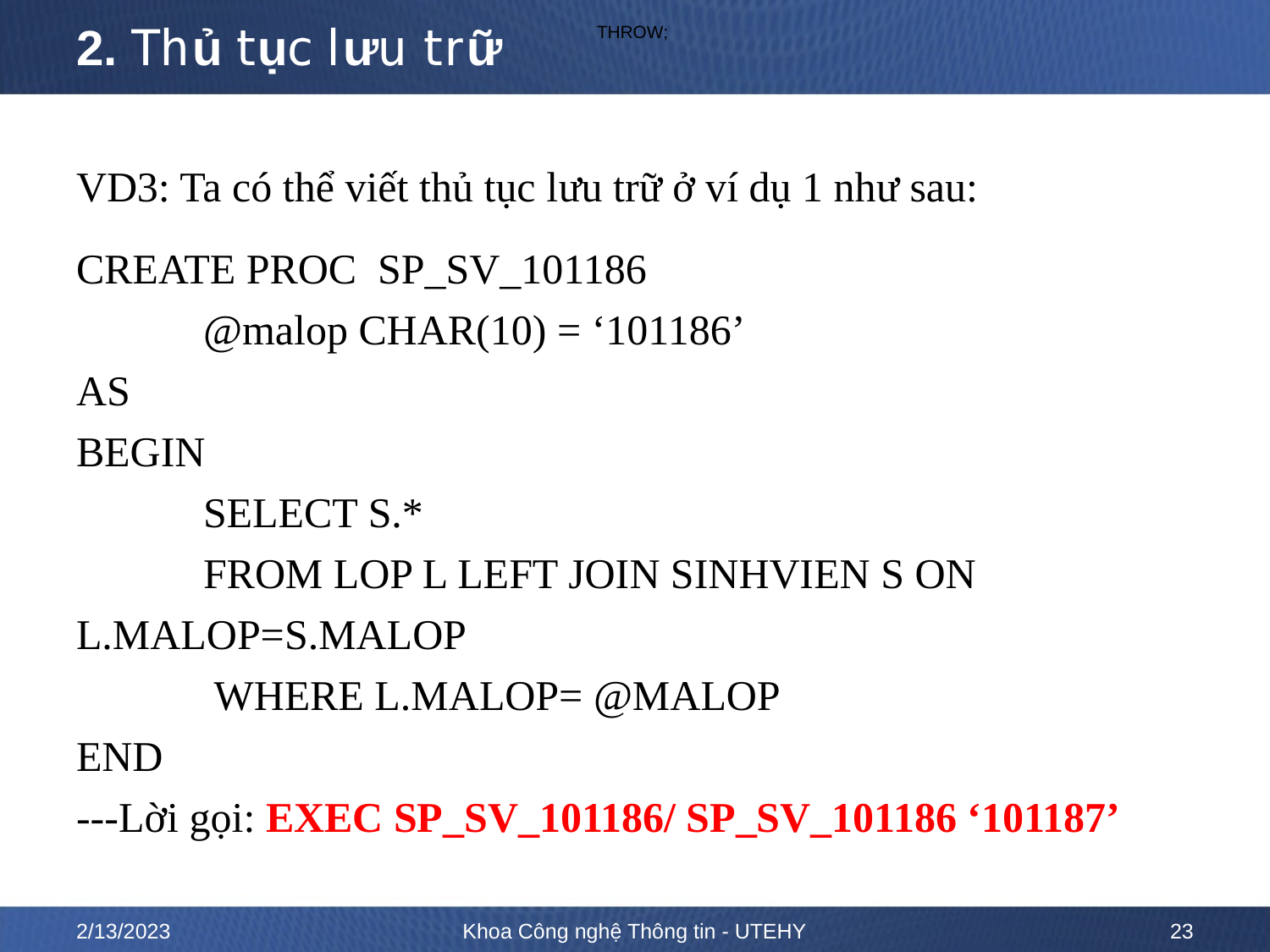

THROW;
# 2. Thủ tục lưu trữ
VD3: Ta có thể viết thủ tục lưu trữ ở ví dụ 1 như sau:
CREATE PROC  SP_SV_101186
	@malop CHAR(10) = ‘101186’
AS
BEGIN
	SELECT S.*
	FROM LOP L LEFT JOIN SINHVIEN S ON 	L.MALOP=S.MALOP
	 WHERE L.MALOP= @MALOP
END
---Lời gọi: EXEC SP_SV_101186/ SP_SV_101186 ‘101187’

2/13/2023
Khoa Công nghệ Thông tin - UTEHY
23